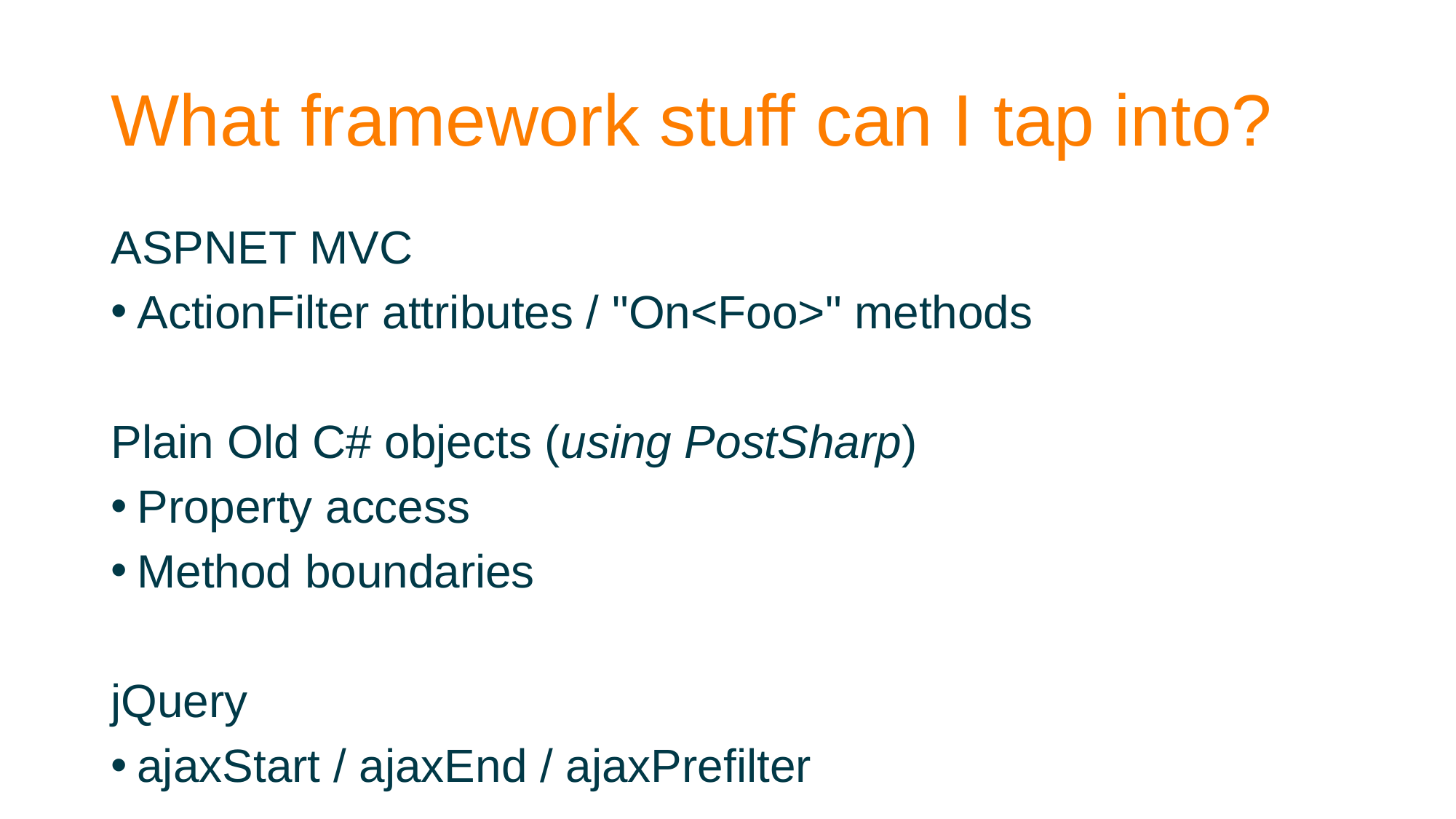

# What framework stuff can I tap into?
ASPNET MVC
ActionFilter attributes / "On<Foo>" methods

Plain Old C# objects (using PostSharp)
Property access
Method boundaries

jQuery
ajaxStart / ajaxEnd / ajaxPrefilter